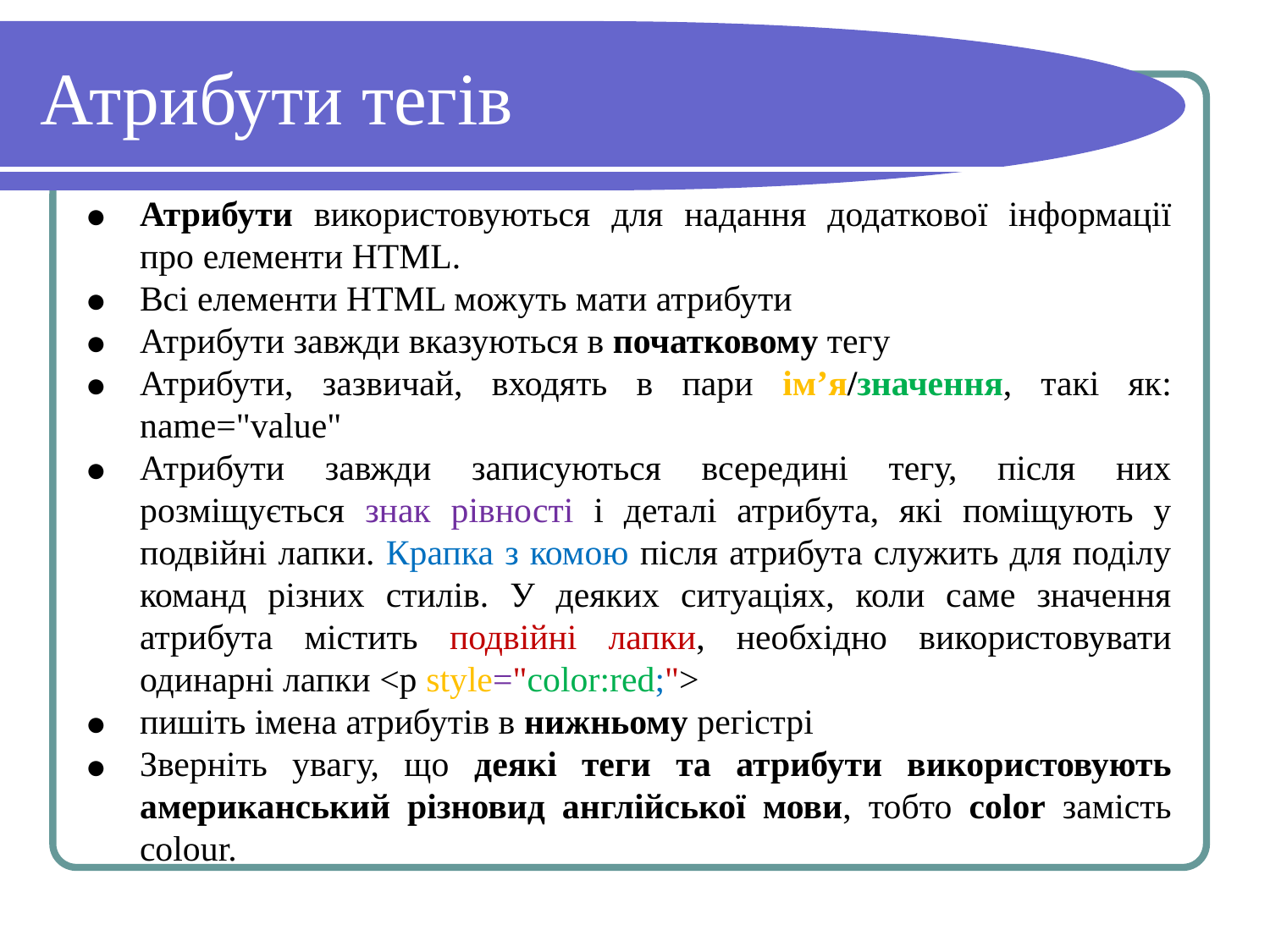

# Атрибути тегів
Атрибути використовуються для надання додаткової інформації про елементи HTML.
Всі елементи HTML можуть мати атрибути
Атрибути завжди вказуються в початковому тегу
Атрибути, зазвичай, входять в пари ім’я/значення, такі як: name="value"
Атрибути завжди записуються всередині тегу, після них розміщується знак рівності і деталі атрибута, які поміщують у подвійні лапки. Крапка з комою після атрибута служить для поділу команд різних стилів. У деяких ситуаціях, коли саме значення атрибута містить подвійні лапки, необхідно використовувати одинарні лапки <p style="color:red;">
пишіть імена атрибутів в нижньому регістрі
Зверніть увагу, що деякі теги та атрибути використовують американський різновид англійської мови, тобто color замість colour.